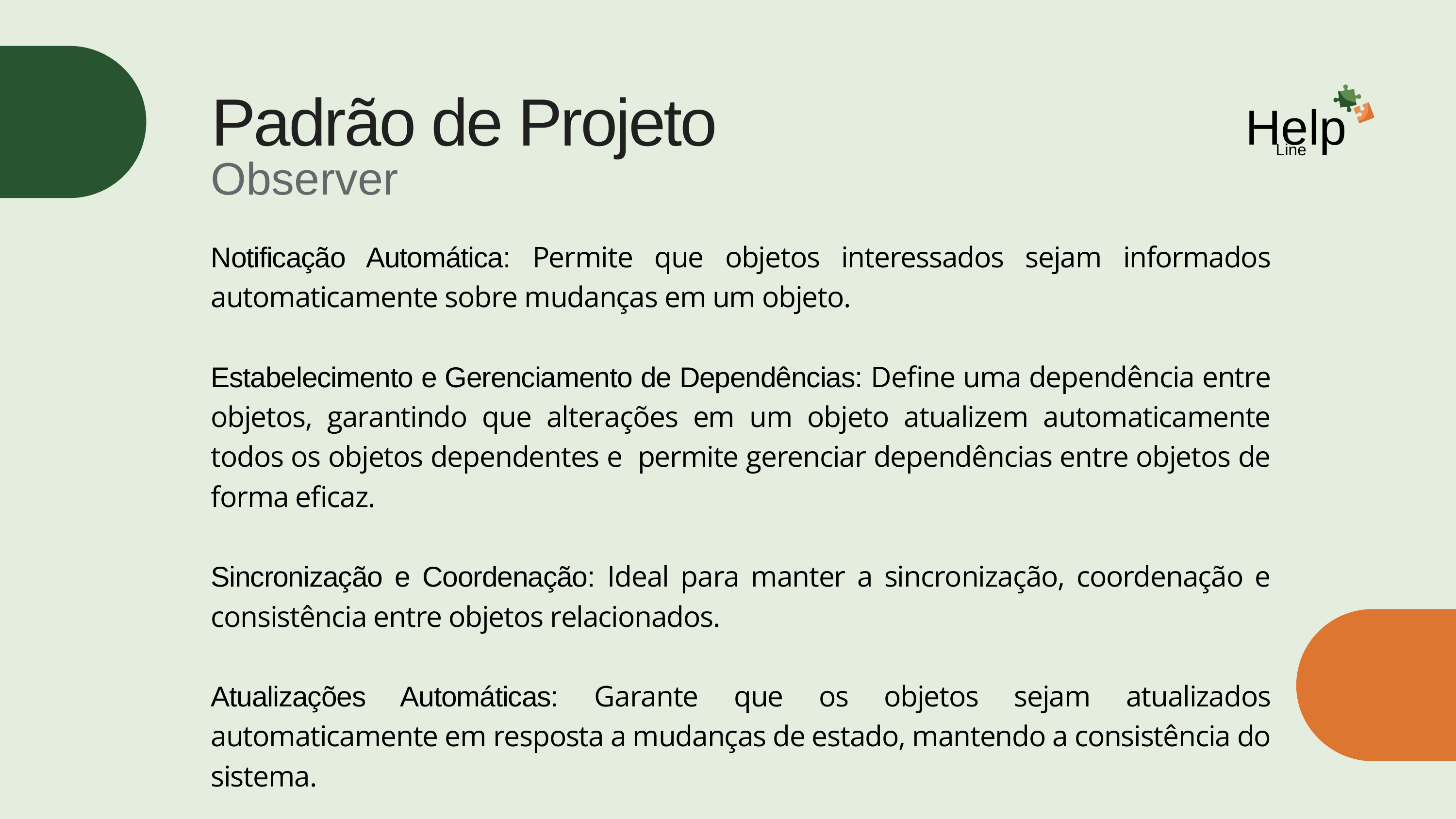

Help
Padrão de Projeto
Line
Observer
Notificação Automática: Permite que objetos interessados sejam informados automaticamente sobre mudanças em um objeto.

Estabelecimento e Gerenciamento de Dependências: Define uma dependência entre objetos, garantindo que alterações em um objeto atualizem automaticamente todos os objetos dependentes e  permite gerenciar dependências entre objetos de forma eficaz.

Sincronização e Coordenação: Ideal para manter a sincronização, coordenação e consistência entre objetos relacionados.

Atualizações Automáticas: Garante que os objetos sejam atualizados automaticamente em resposta a mudanças de estado, mantendo a consistência do sistema.